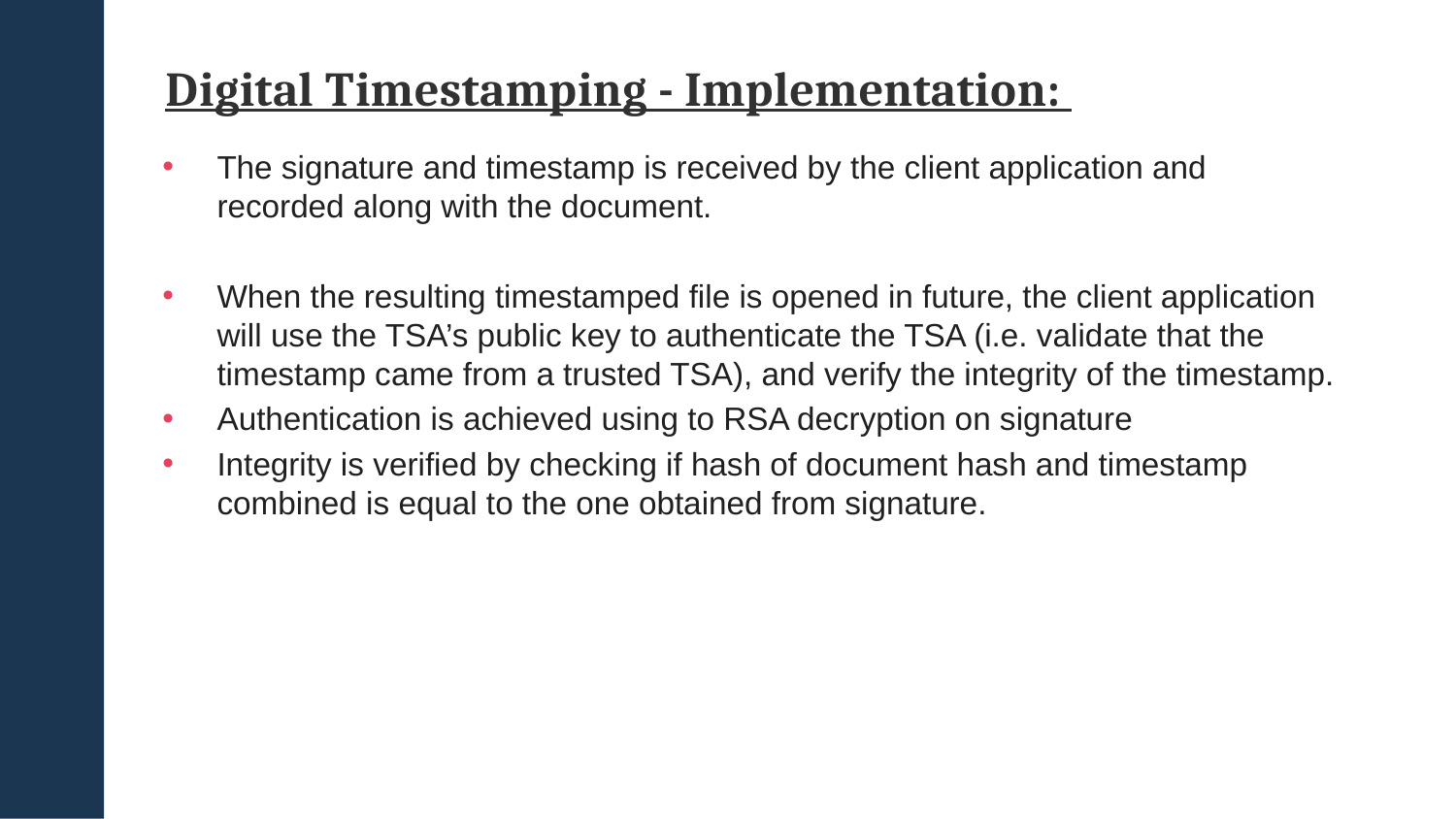

Digital Timestamping - Implementation:
The signature and timestamp is received by the client application and recorded along with the document.

When the resulting timestamped file is opened in future, the client application will use the TSA’s public key to authenticate the TSA (i.e. validate that the timestamp came from a trusted TSA), and verify the integrity of the timestamp.
Authentication is achieved using to RSA decryption on signature
Integrity is verified by checking if hash of document hash and timestamp combined is equal to the one obtained from signature.